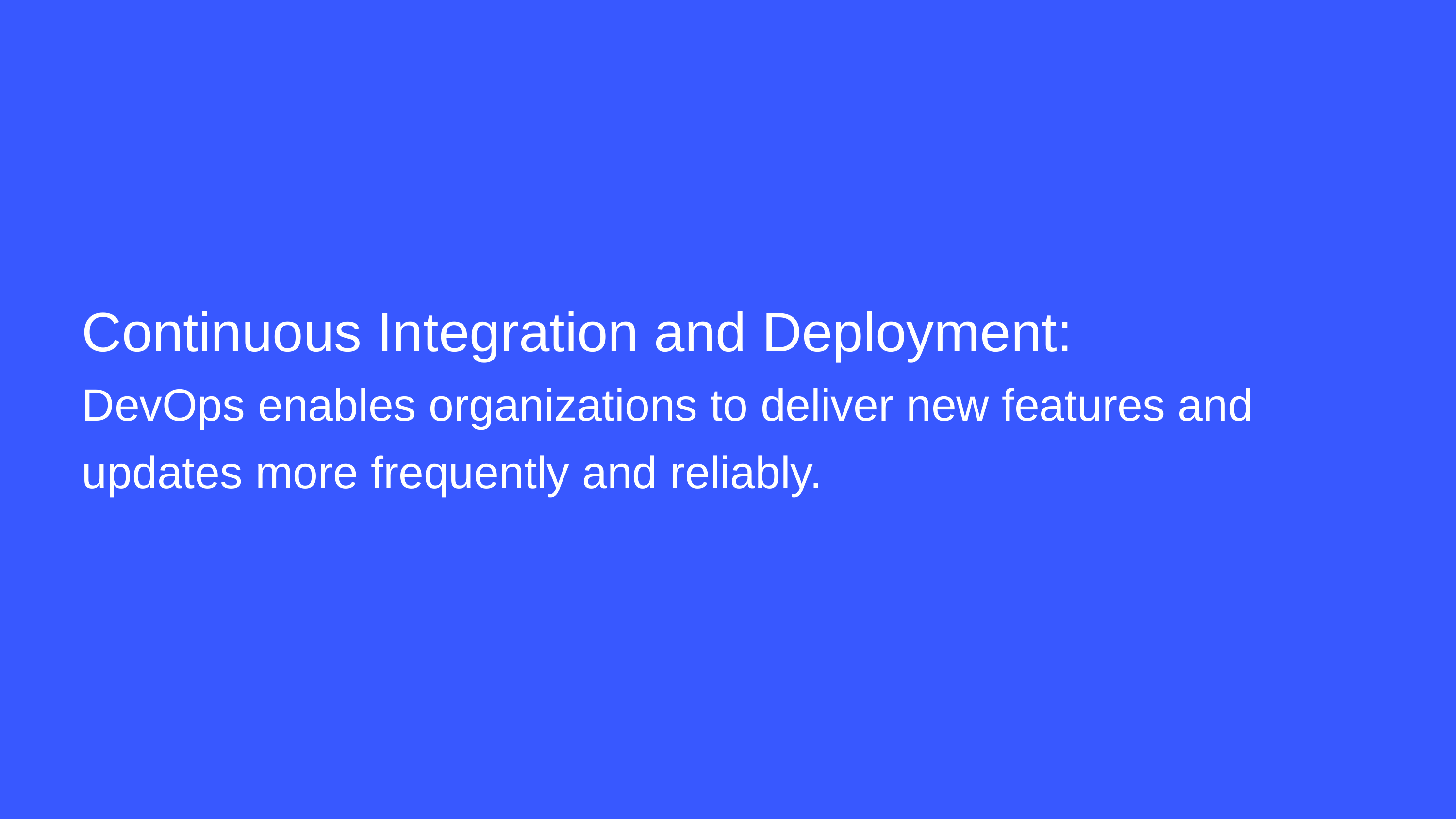

Continuous Integration and Deployment:
DevOps enables organizations to deliver new features and updates more frequently and reliably.